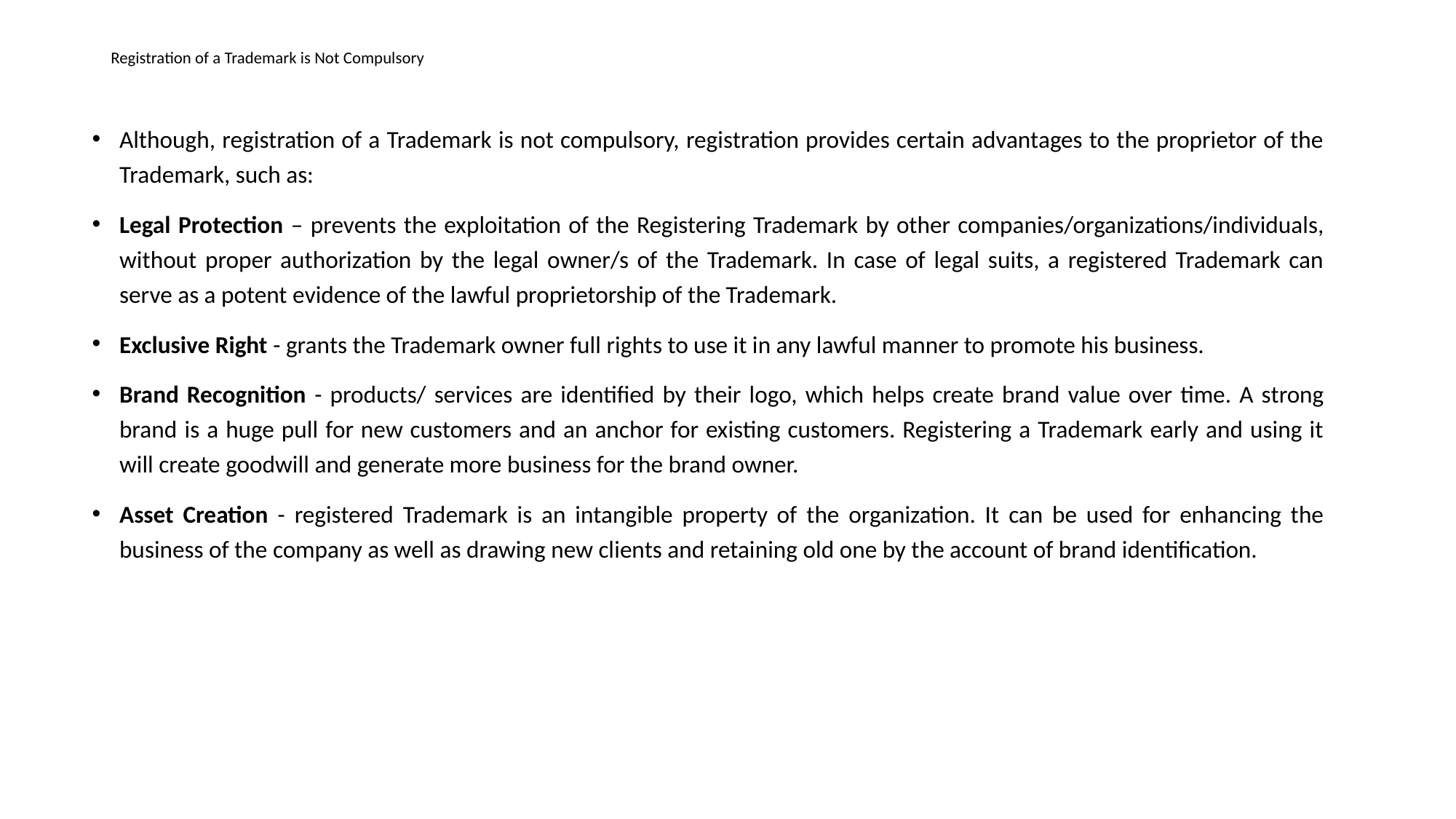

# Registration of a Trademark is Not Compulsory
Although, registration of a Trademark is not compulsory, registration provides certain advantages to the proprietor of the Trademark, such as:
Legal Protection – prevents the exploitation of the Registering Trademark by other companies/organizations/individuals, without proper authorization by the legal owner/s of the Trademark. In case of legal suits, a registered Trademark can serve as a potent evidence of the lawful proprietorship of the Trademark.
Exclusive Right - grants the Trademark owner full rights to use it in any lawful manner to promote his business.
Brand Recognition - products/ services are identified by their logo, which helps create brand value over time. A strong brand is a huge pull for new customers and an anchor for existing customers. Registering a Trademark early and using it will create goodwill and generate more business for the brand owner.
Asset Creation - registered Trademark is an intangible property of the organization. It can be used for enhancing the business of the company as well as drawing new clients and retaining old one by the account of brand identification.